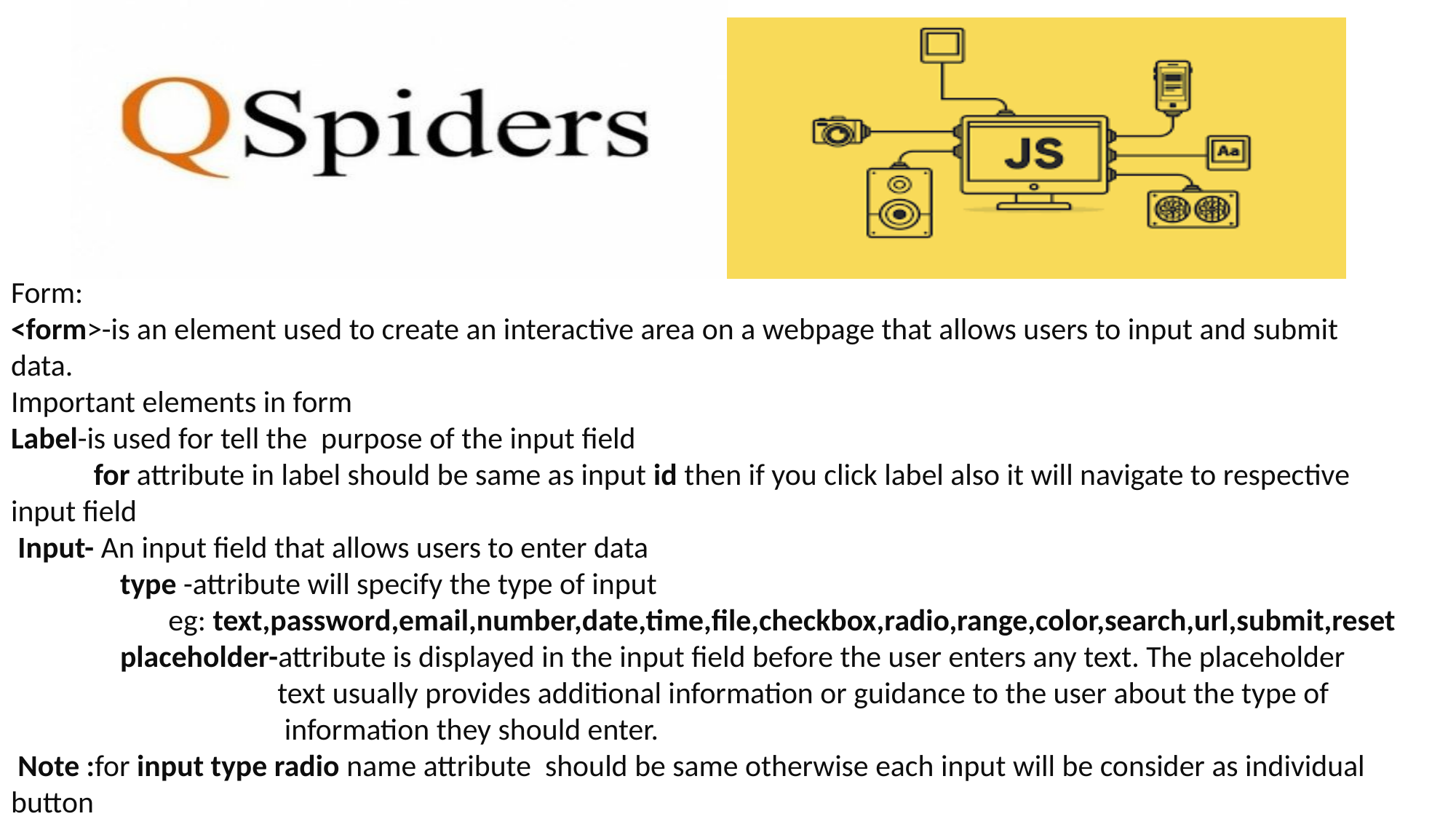

Form:
<form>-is an element used to create an interactive area on a webpage that allows users to input and submit data.
Important elements in form
Label-is used for tell the  purpose of the input field
            for attribute in label should be same as input id then if you click label also it will navigate to respective input field
 Input- An input field that allows users to enter data
	type -attribute will specify the type of input
	       eg: text,password,email,number,date,time,file,checkbox,radio,range,color,search,url,submit,reset
	placeholder-attribute is displayed in the input field before the user enters any text. The placeholder 		       text usually provides additional information or guidance to the user about the type of 		        information they should enter.
 Note :for input type radio name attribute  should be same otherwise each input will be consider as individual button